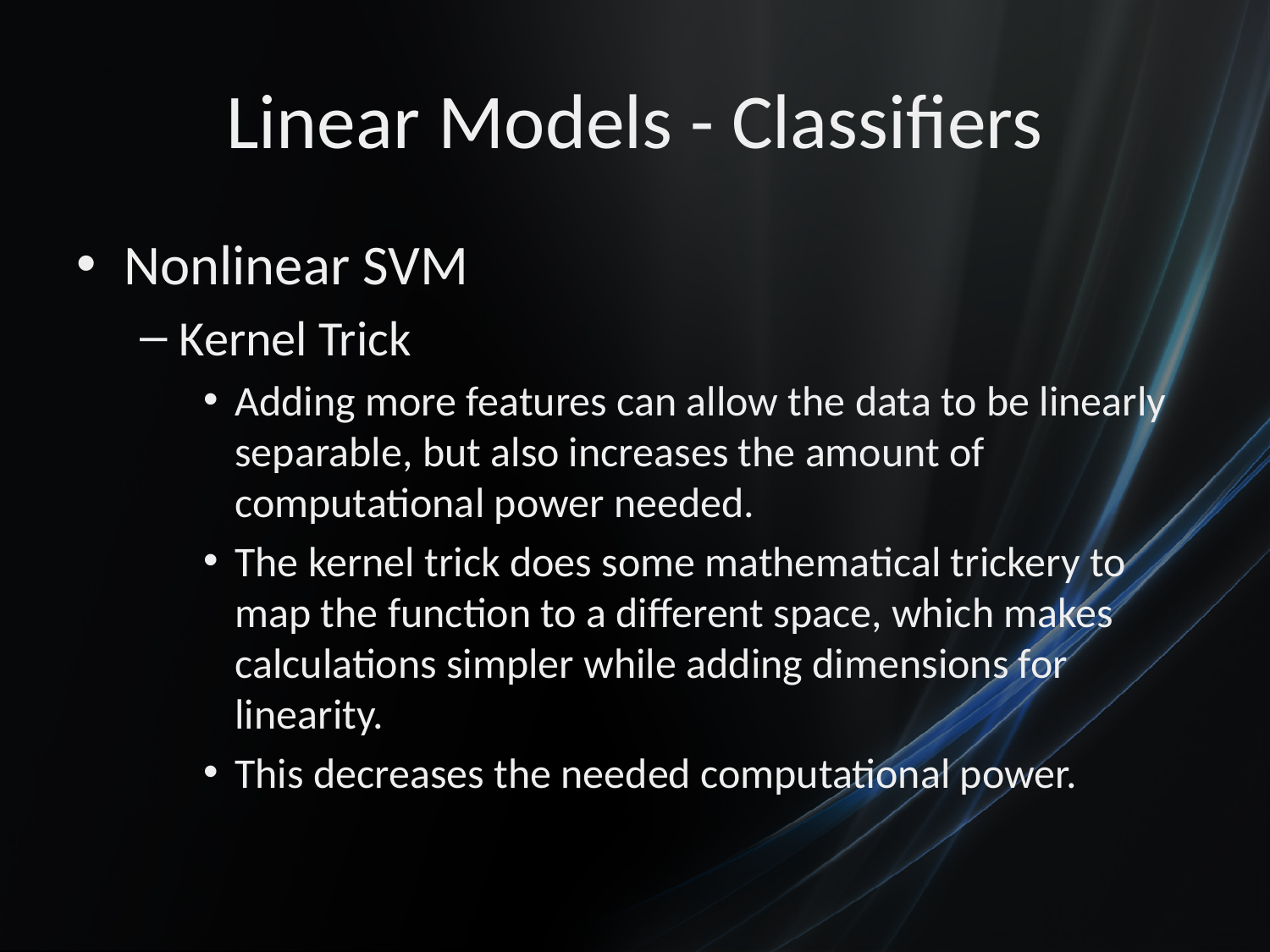

# Linear Models - Classifiers
Nonlinear SVM
Kernel Trick
Adding more features can allow the data to be linearly separable, but also increases the amount of computational power needed.
The kernel trick does some mathematical trickery to map the function to a different space, which makes calculations simpler while adding dimensions for linearity.
This decreases the needed computational power.